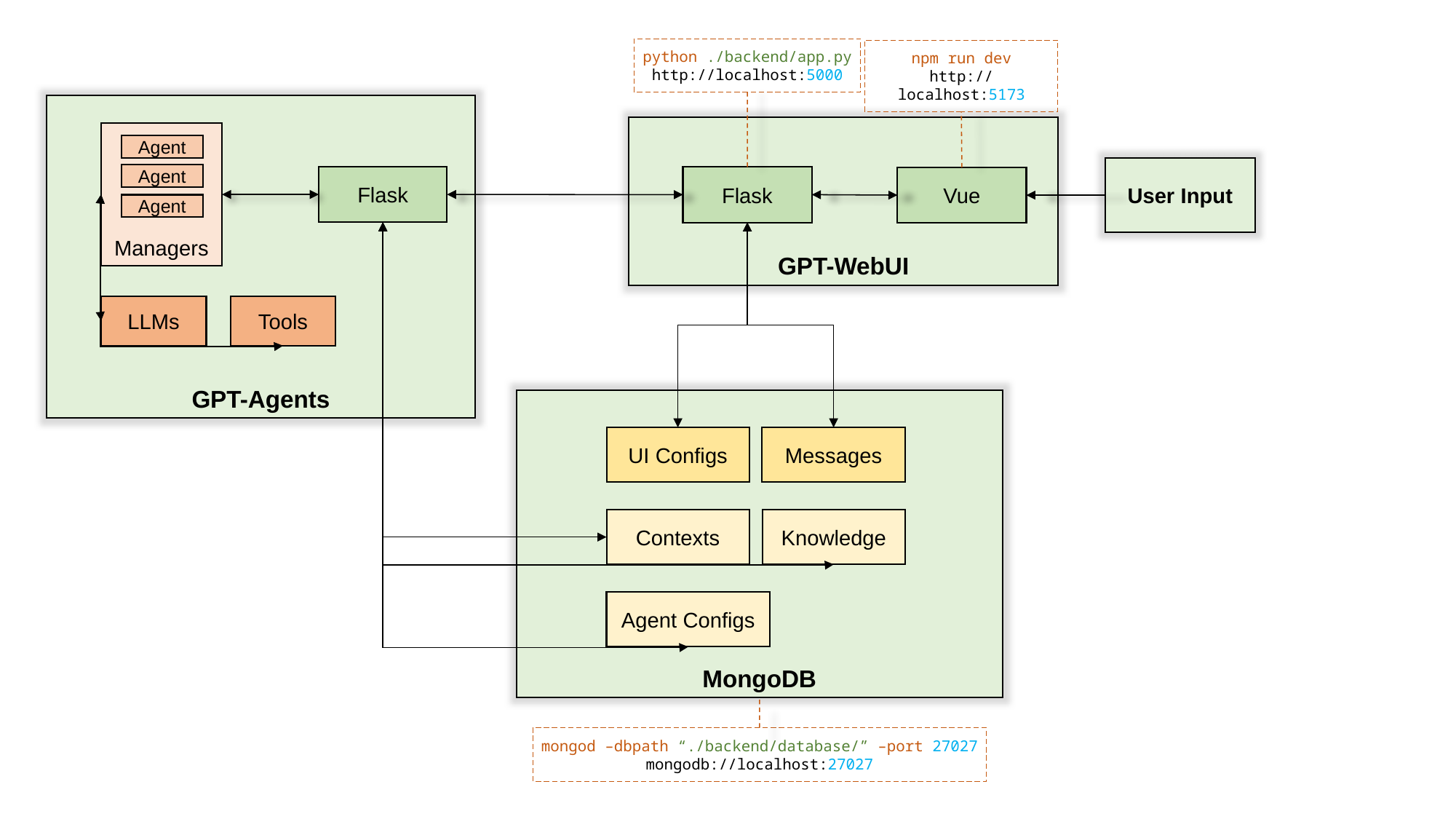

python ./backend/app.py
http://localhost:5000
npm run dev
http://localhost:5173
GPT-Agents
GPT-WebUI
Managers
Agent
User Input
Agent
Flask
Flask
Vue
Agent
LLMs
Tools
MongoDB
UI Configs
Messages
Contexts
Knowledge
Agent Configs
mongod –dbpath “./backend/database/” –port 27027
mongodb://localhost:27027